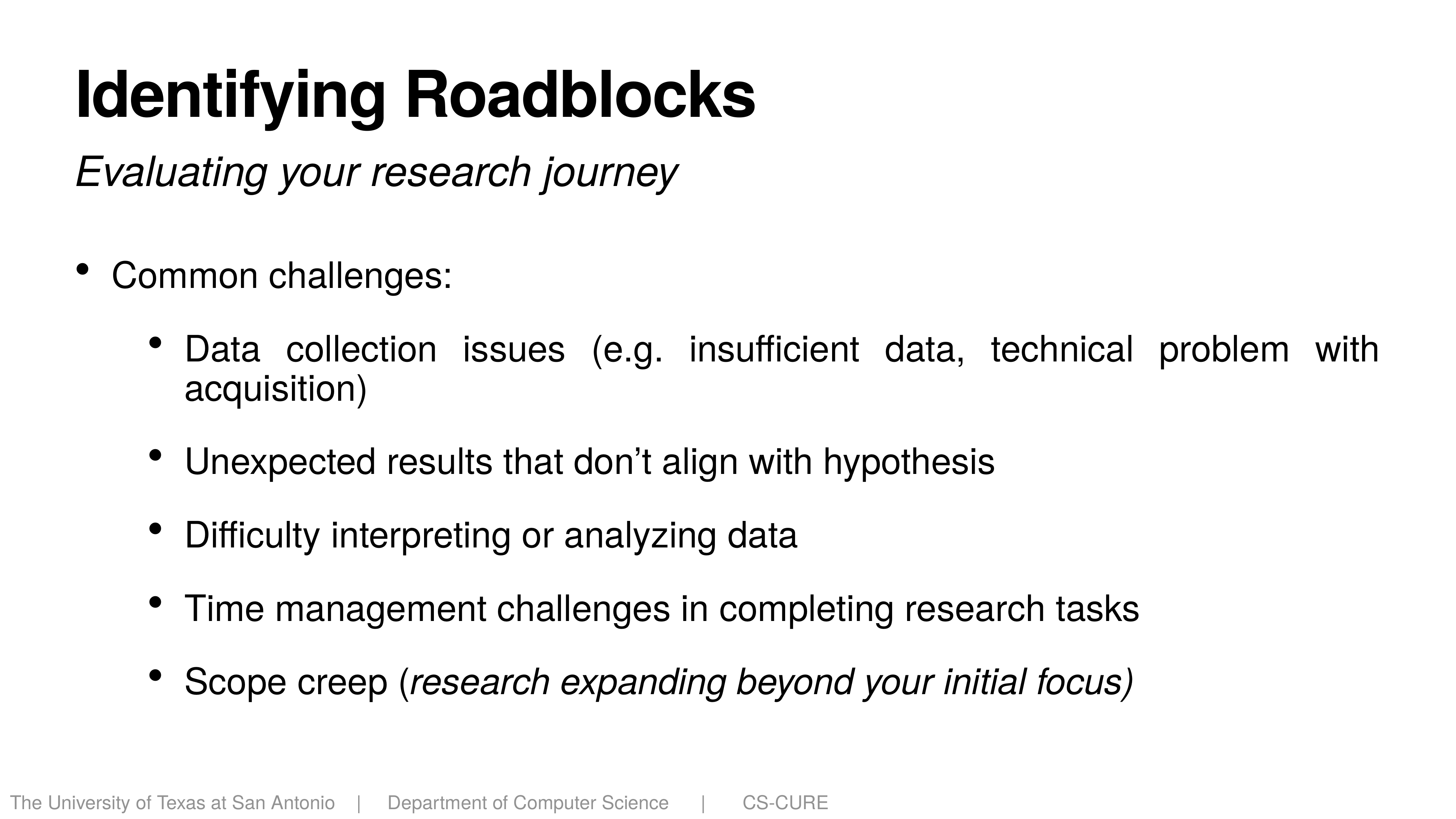

# Identifying Roadblocks
Evaluating your research journey
Common challenges:
Data collection issues (e.g. insufficient data, technical problem with acquisition)
Unexpected results that don’t align with hypothesis
Difficulty interpreting or analyzing data
Time management challenges in completing research tasks
Scope creep (research expanding beyond your initial focus)
6